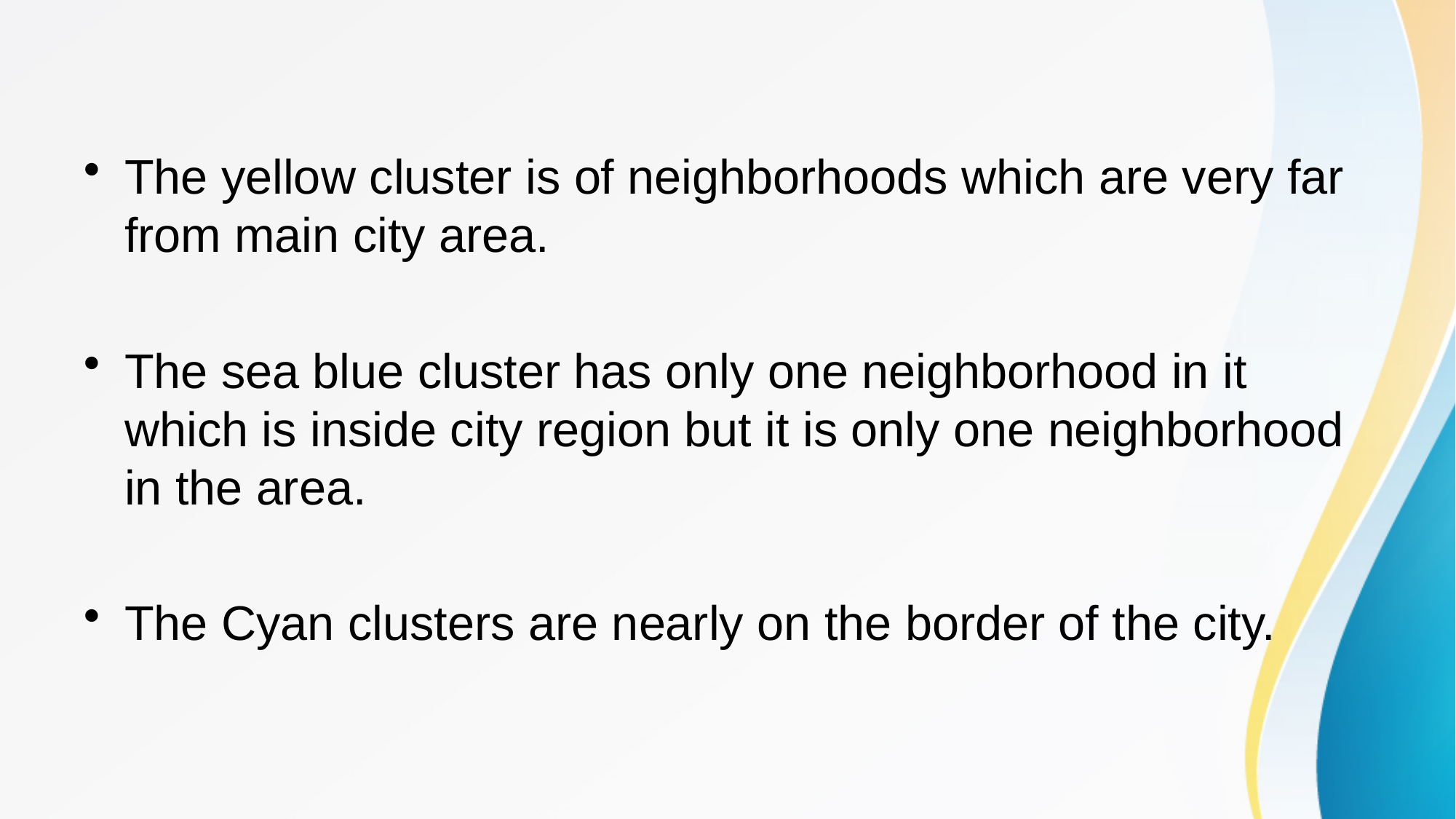

The yellow cluster is of neighborhoods which are very far from main city area.

The sea blue cluster has only one neighborhood in it which is inside city region but it is only one neighborhood in the area.

The Cyan clusters are nearly on the border of the city.